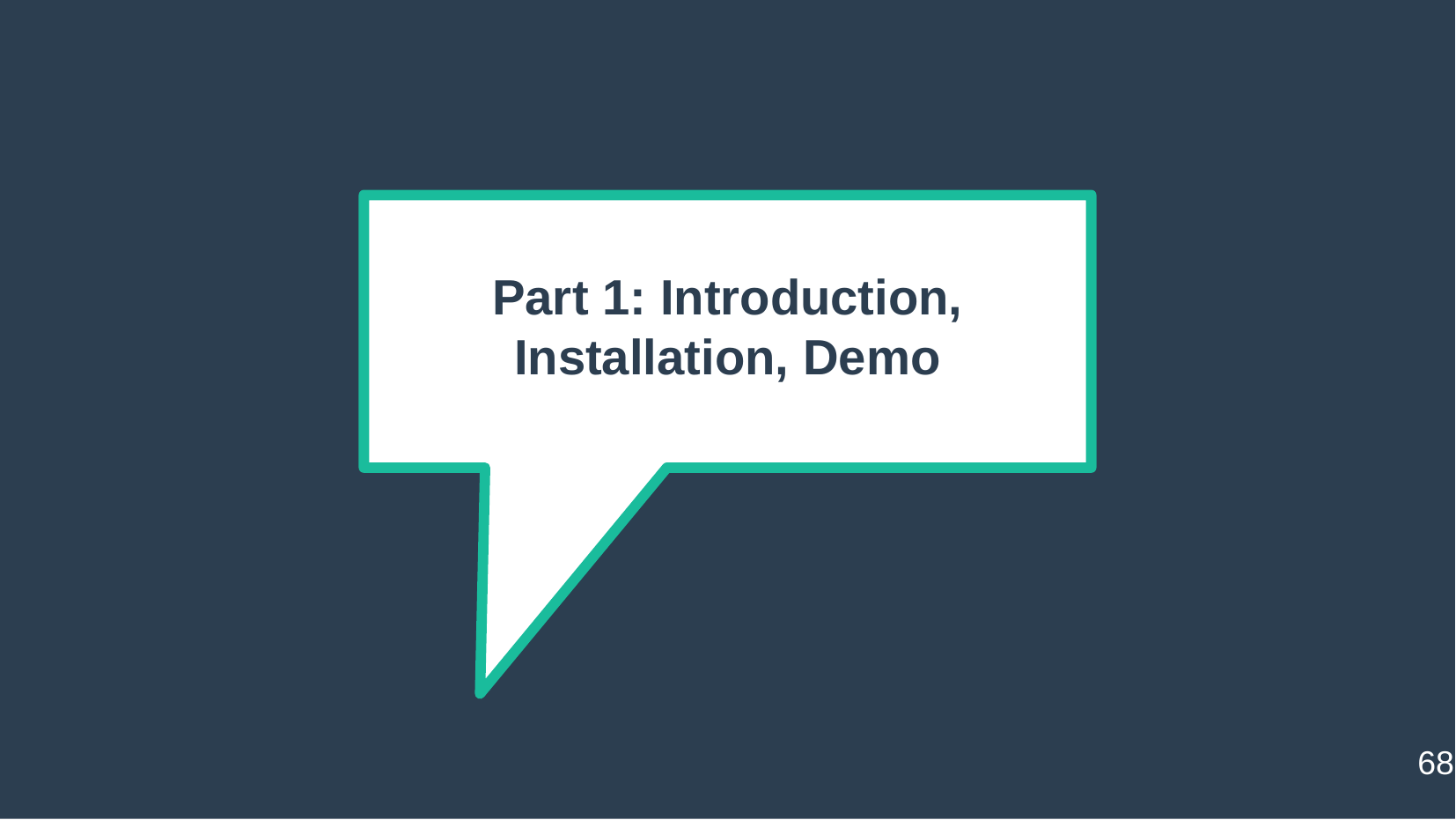

# Part 1: Introduction, Installation, Demo
68
5